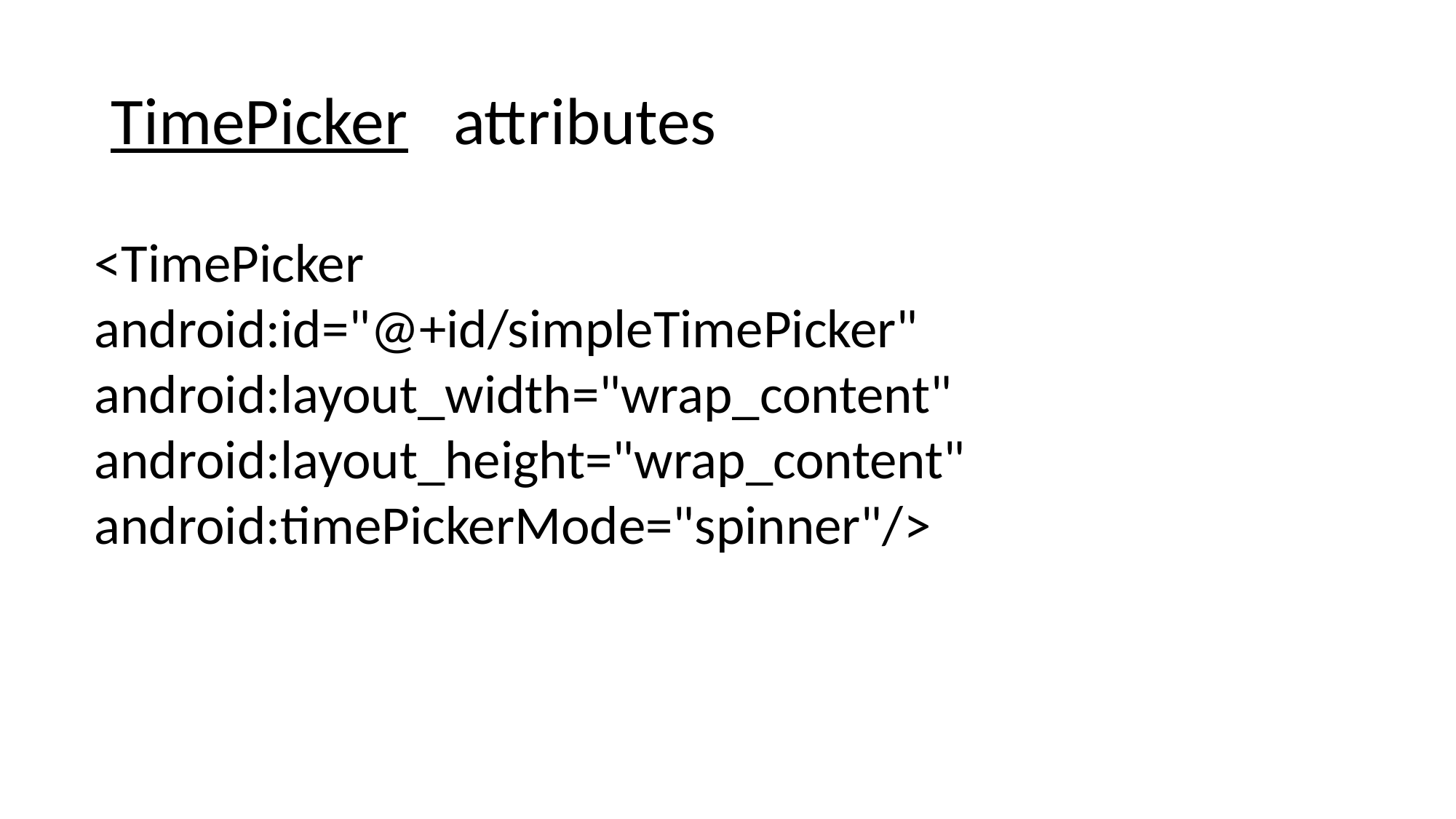

# TimePicker   attributes
<TimePicker
android:id="@+id/simpleTimePicker"
android:layout_width="wrap_content"
android:layout_height="wrap_content"
android:timePickerMode="spinner"/>